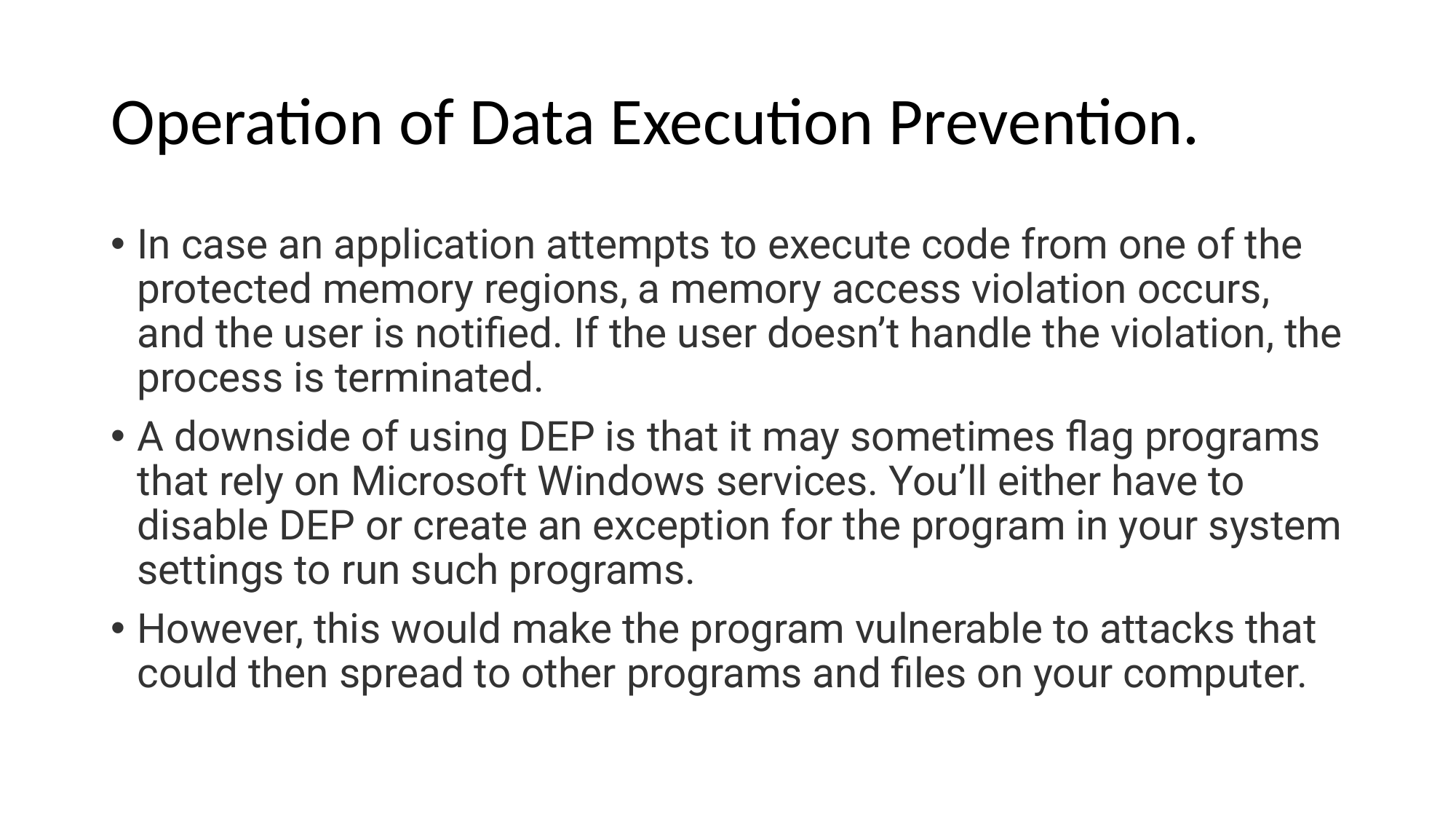

# Operation of Data Execution Prevention.
In case an application attempts to execute code from one of the protected memory regions, a memory access violation occurs, and the user is notified. If the user doesn’t handle the violation, the process is terminated.
A downside of using DEP is that it may sometimes flag programs that rely on Microsoft Windows services. You’ll either have to disable DEP or create an exception for the program in your system settings to run such programs.
However, this would make the program vulnerable to attacks that could then spread to other programs and files on your computer.